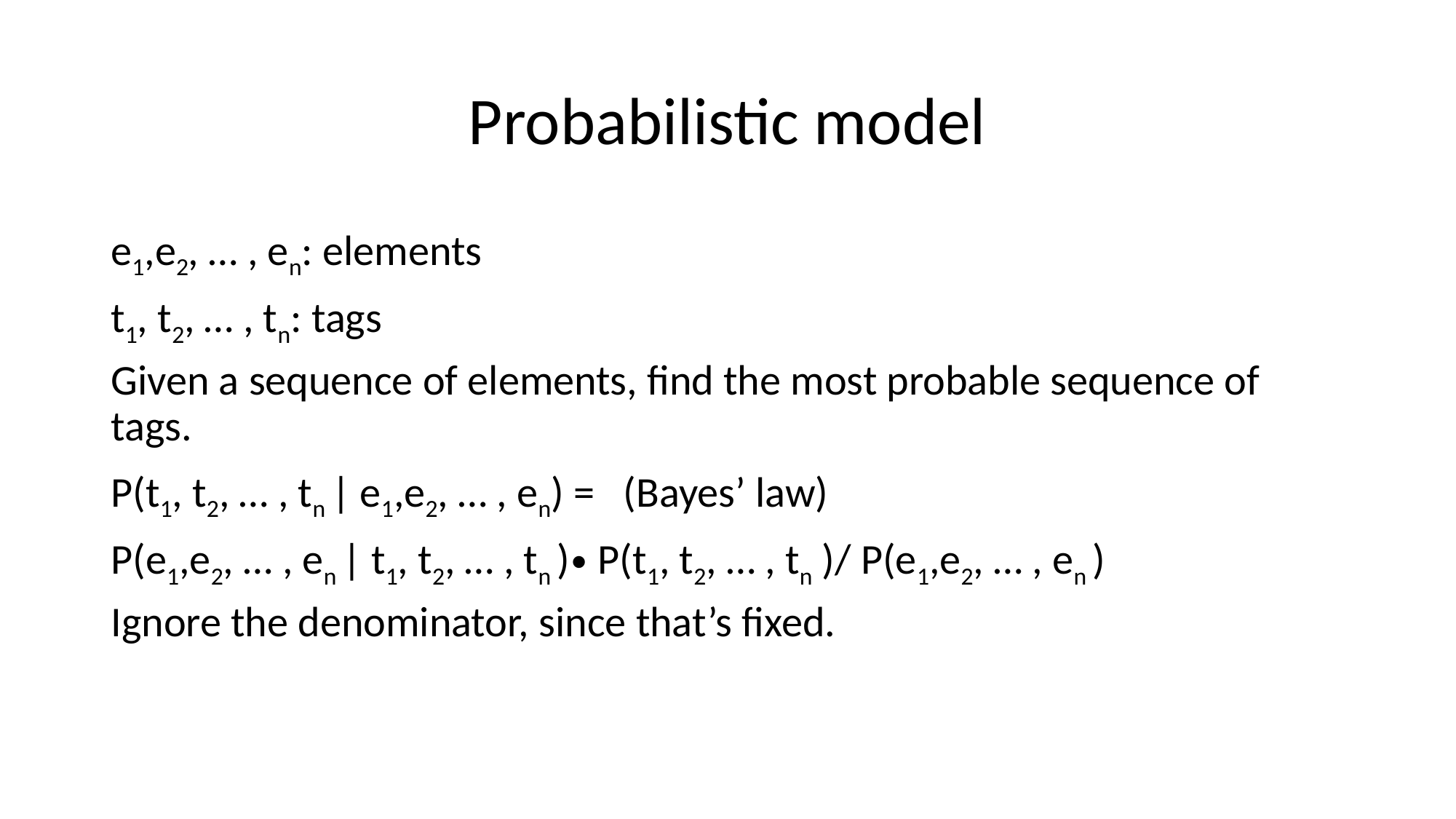

# Probabilistic model
e1,e2, … , en: elements
t1, t2, … , tn: tags
Given a sequence of elements, find the most probable sequence of tags.
P(t1, t2, … , tn | e1,e2, … , en) =   (Bayes’ law)
P(e1,e2, … , en | t1, t2, … , tn )∙ P(t1, t2, … , tn )/ P(e1,e2, … , en )
Ignore the denominator, since that’s fixed.